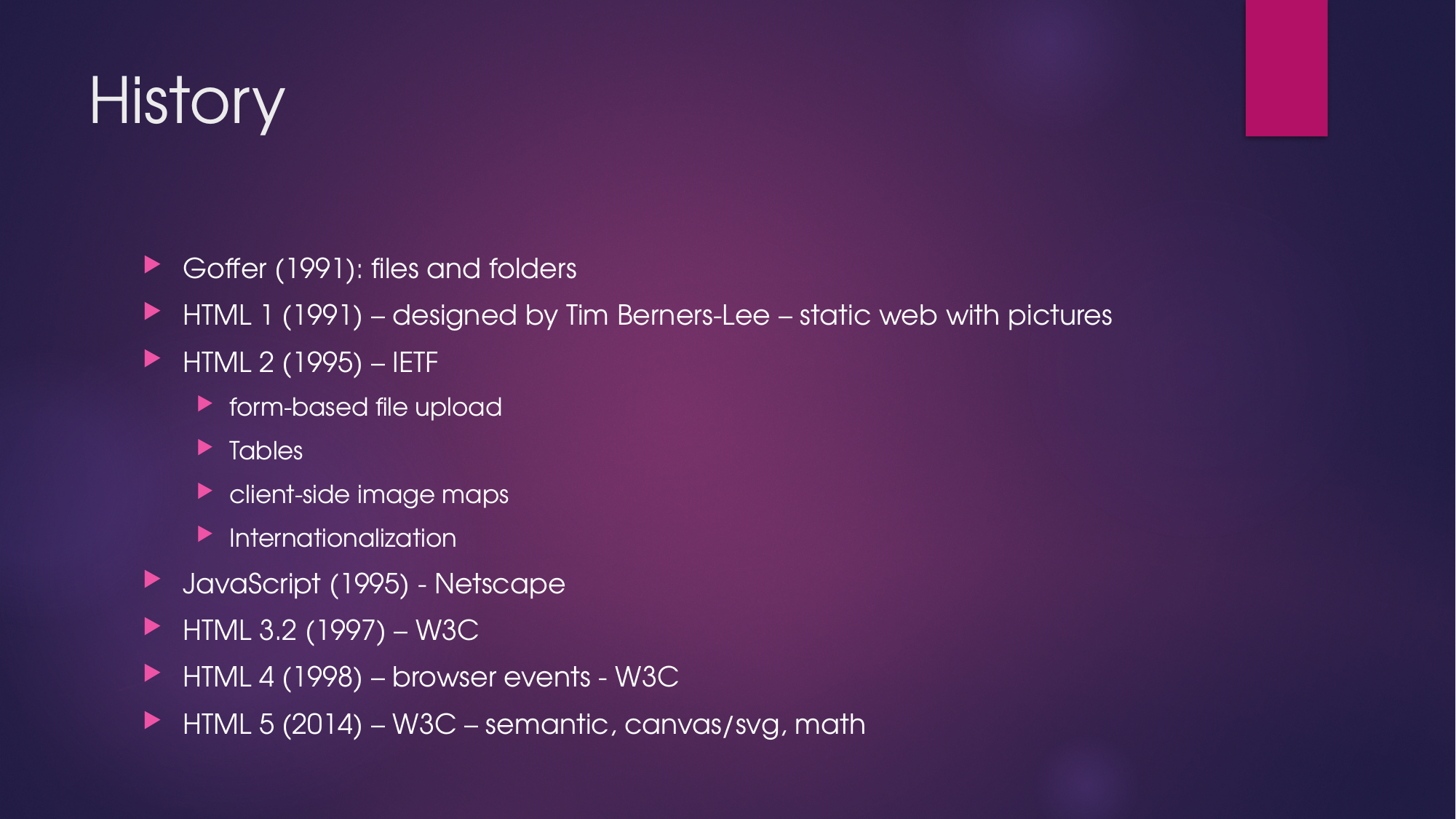

# History
Goffer (1991): files and folders
HTML 1 (1991) – designed by Tim Berners-Lee – static web with pictures
HTML 2 (1995) – IETF
form-based file upload
Tables
client-side image maps
Internationalization
JavaScript (1995) - Netscape
HTML 3.2 (1997) – W3C
HTML 4 (1998) – browser events - W3C
HTML 5 (2014) – W3C – semantic, canvas/svg, math